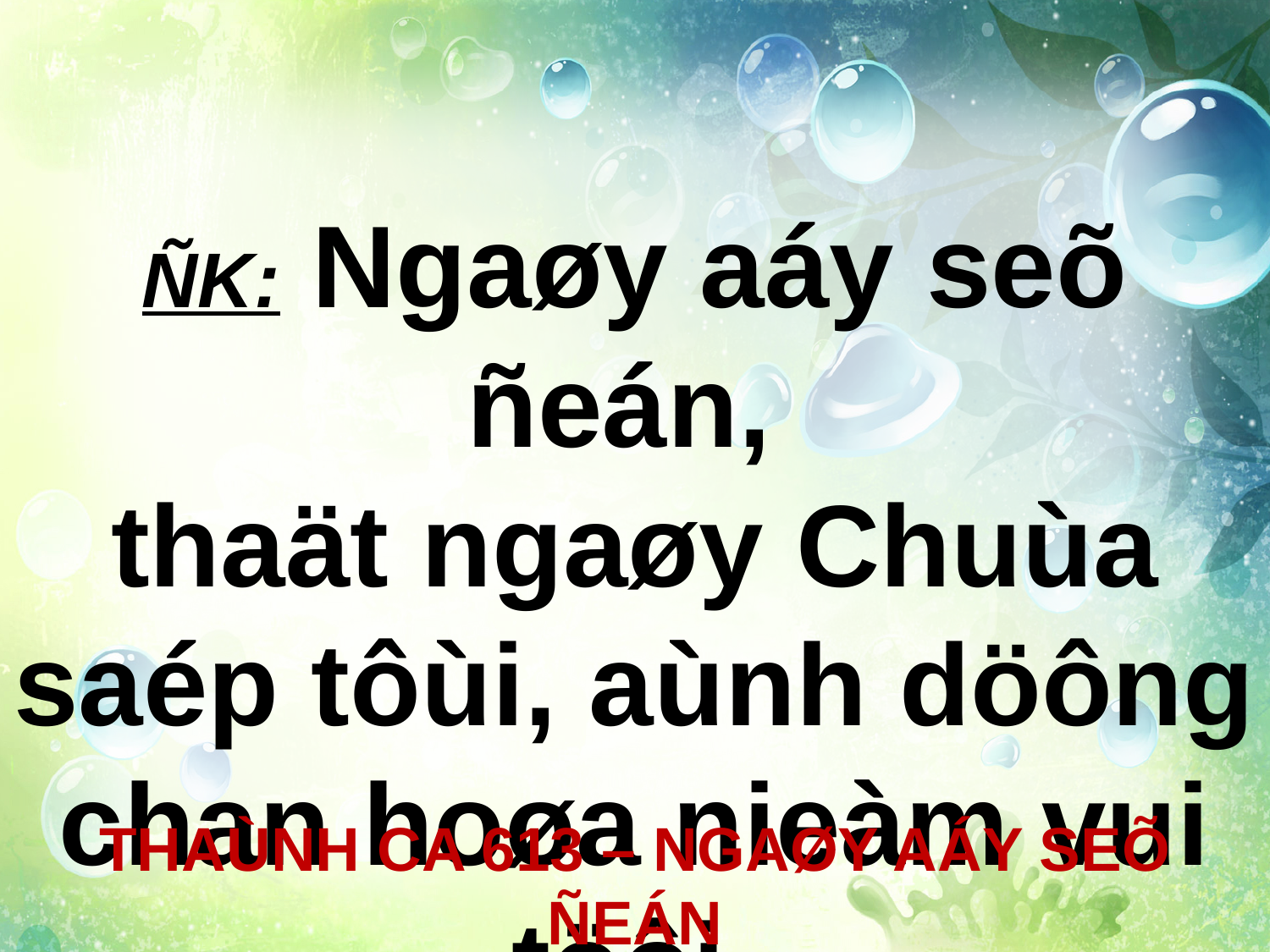

ÑK: Ngaøy aáy seõ ñeán,
thaät ngaøy Chuùa saép tôùi, aùnh döông chan hoøa nieàm vui töôi.
THAÙNH CA 613 – NGAØY AÁY SEÕ ÑEÁN